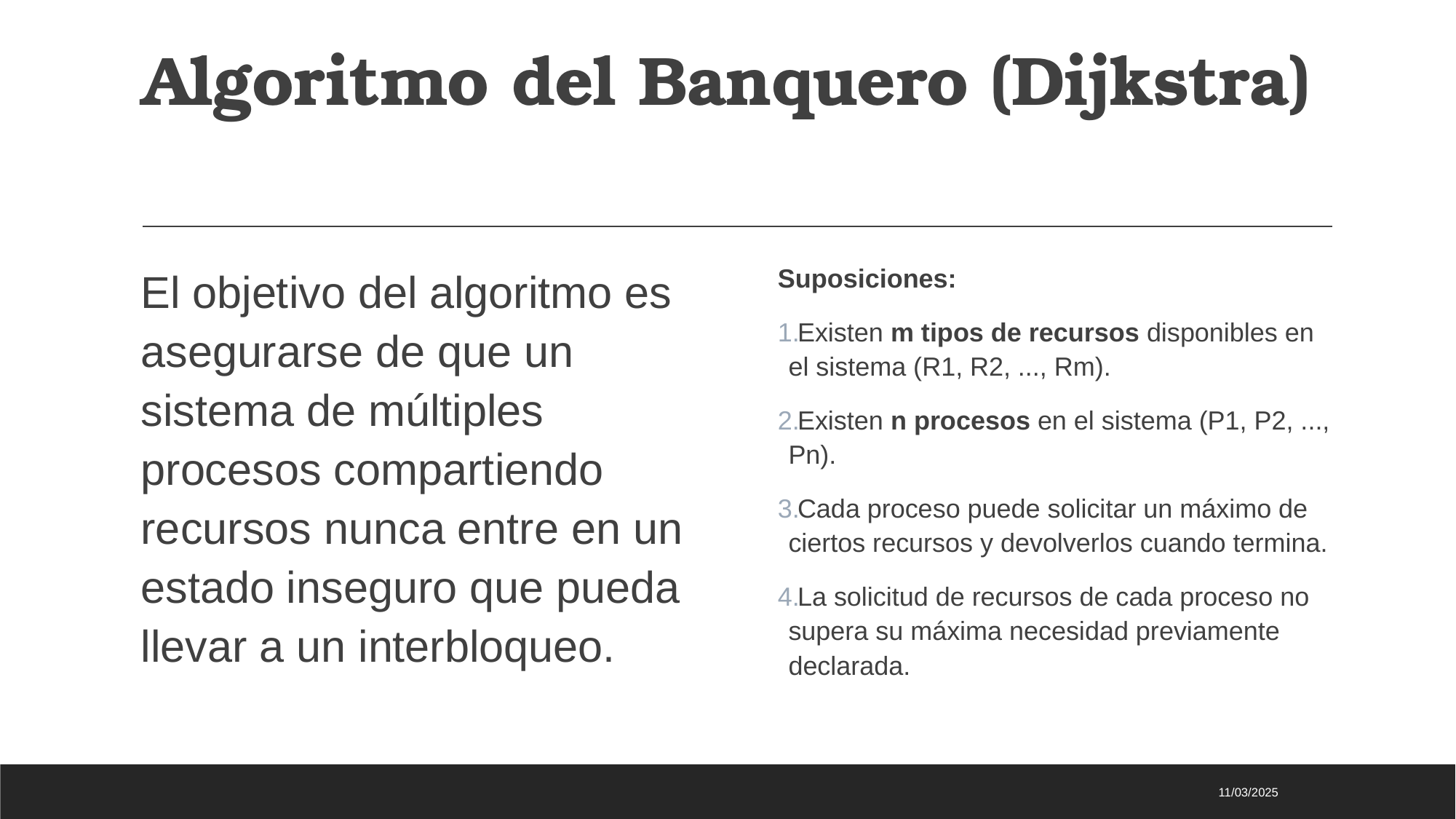

# Algoritmo del Banquero (Dijkstra)
El objetivo del algoritmo es asegurarse de que un sistema de múltiples procesos compartiendo recursos nunca entre en un estado inseguro que pueda llevar a un interbloqueo.

Suposiciones:
Existen m tipos de recursos disponibles en el sistema (R1, R2, ..., Rm).
Existen n procesos en el sistema (P1, P2, ..., Pn).
Cada proceso puede solicitar un máximo de ciertos recursos y devolverlos cuando termina.
La solicitud de recursos de cada proceso no supera su máxima necesidad previamente declarada.

11/03/2025